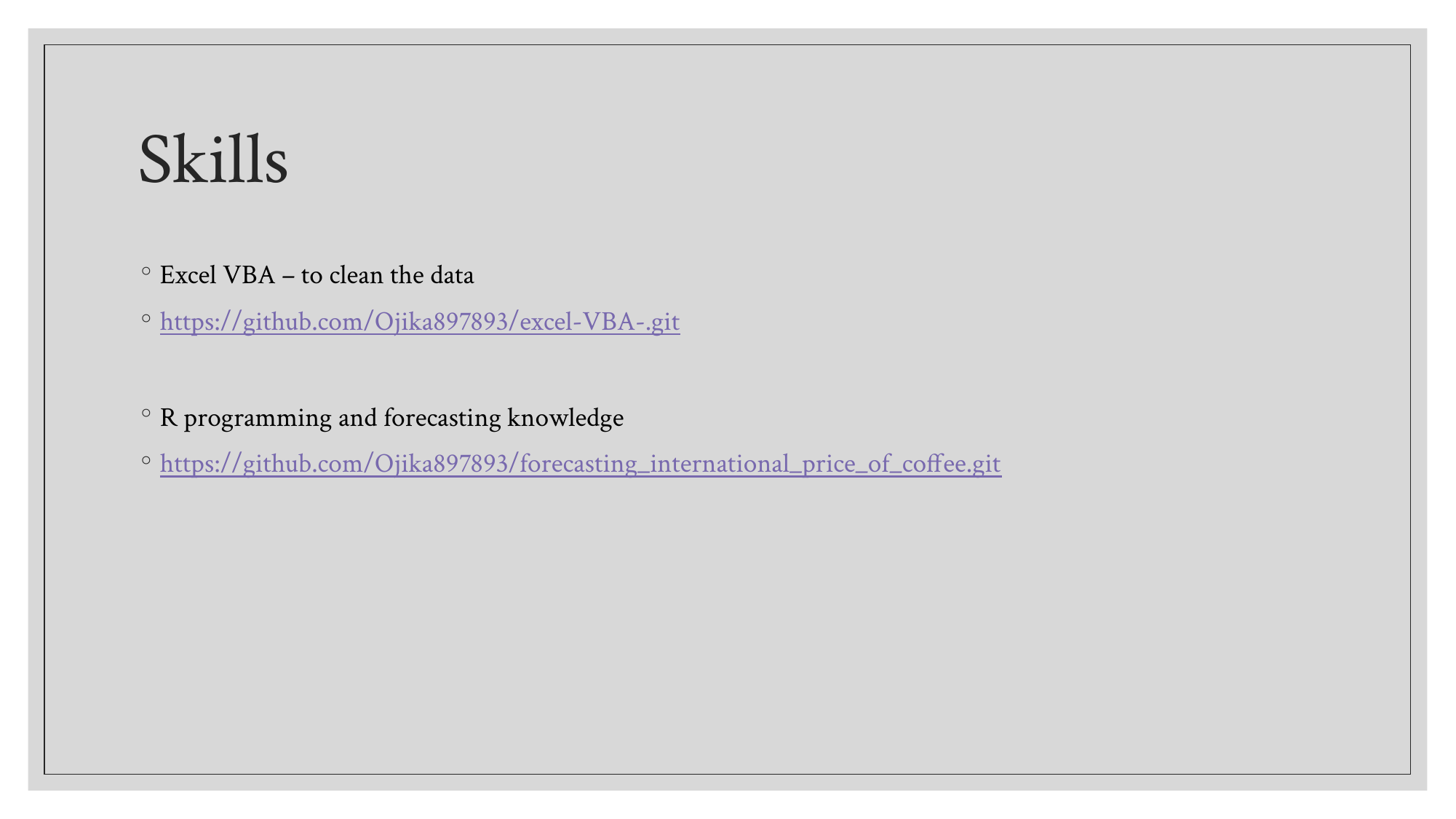

# Skills
Excel VBA – to clean the data
https://github.com/Ojika897893/excel-VBA-.git

R programming and forecasting knowledge
https://github.com/Ojika897893/forecasting_international_price_of_coffee.git